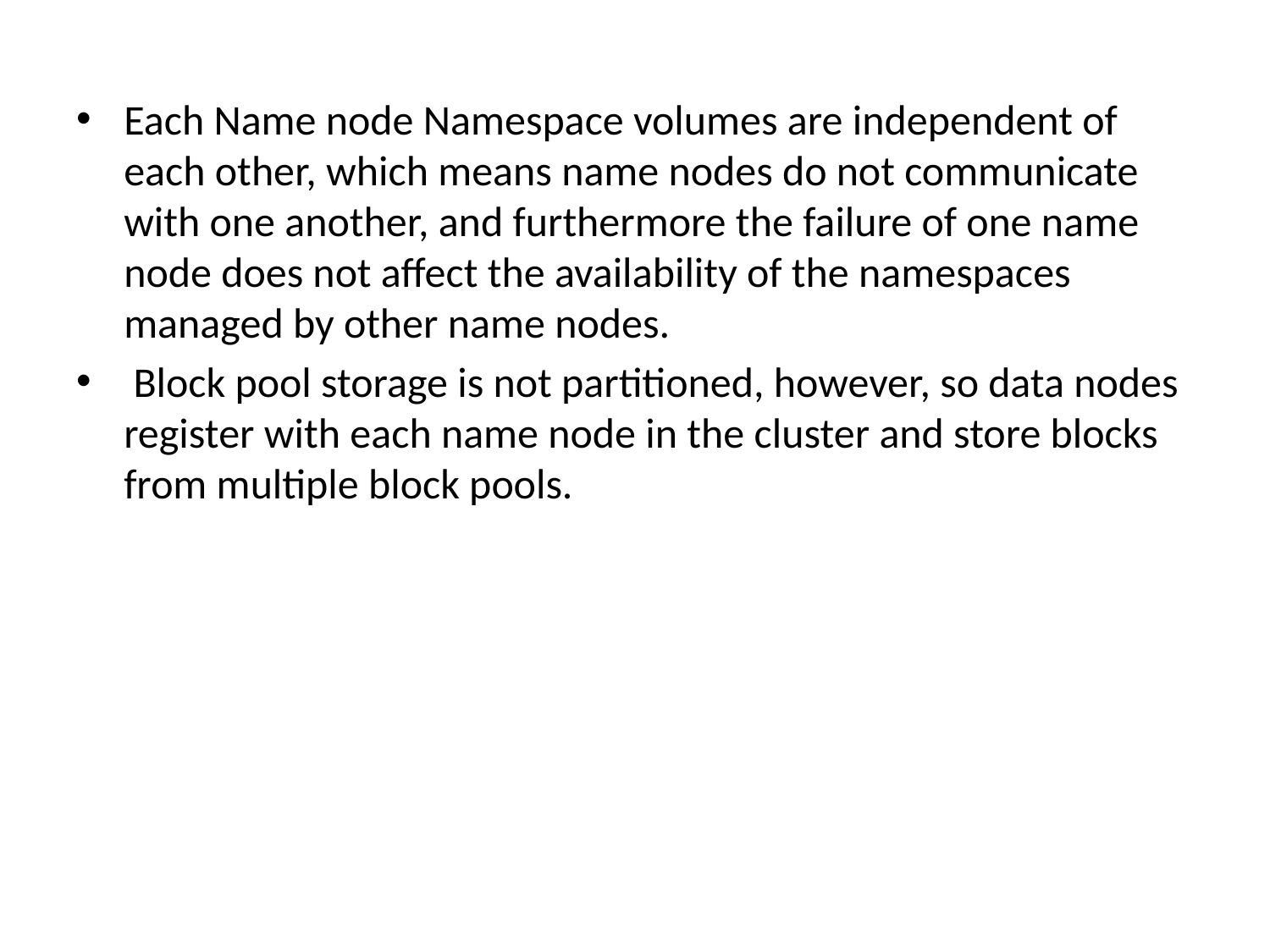

Each Name node Namespace volumes are independent of each other, which means name nodes do not communicate with one another, and furthermore the failure of one name node does not affect the availability of the namespaces managed by other name nodes.
 Block pool storage is not partitioned, however, so data nodes register with each name node in the cluster and store blocks from multiple block pools.